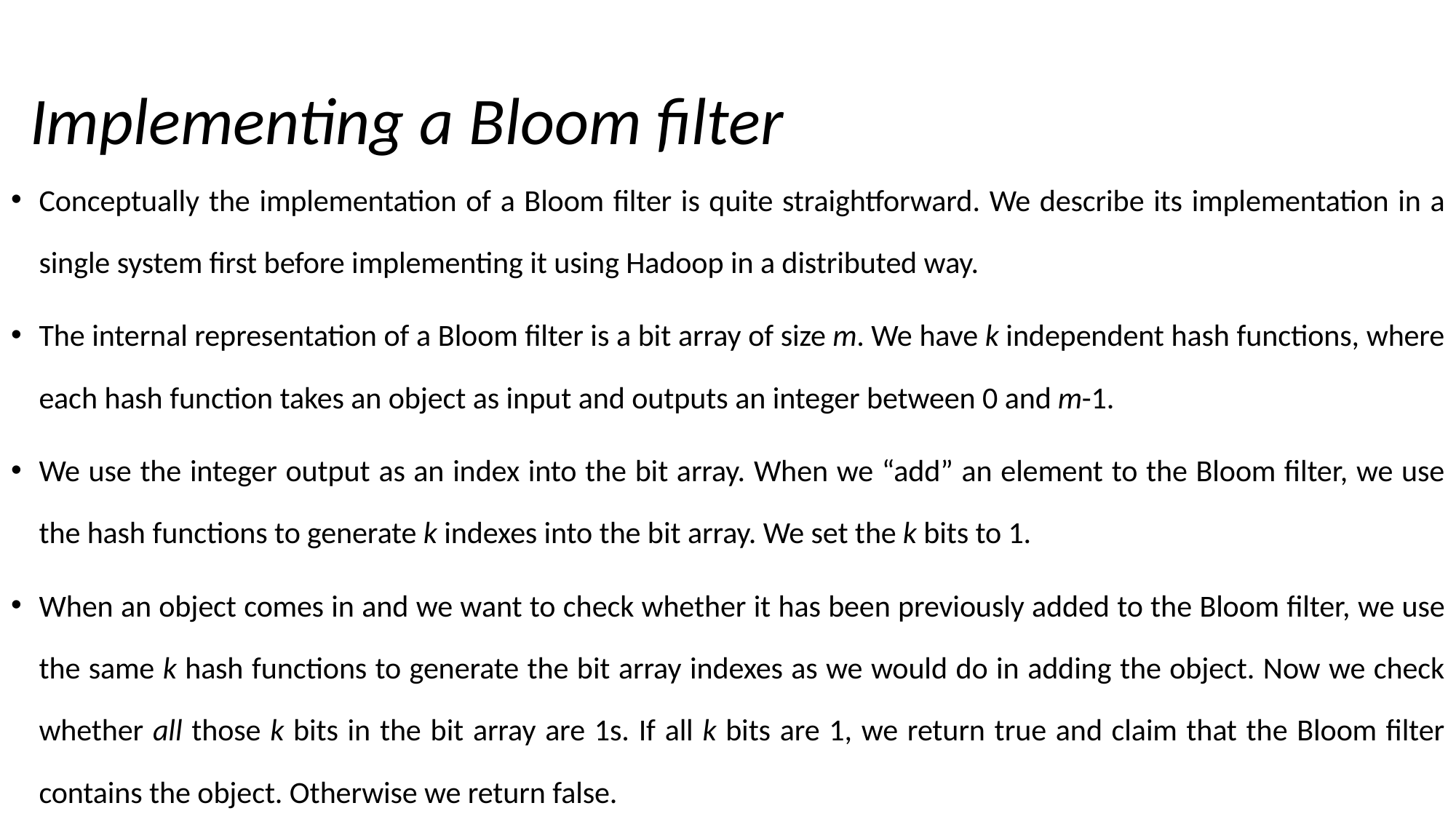

# Implementing a Bloom filter
Conceptually the implementation of a Bloom filter is quite straightforward. We describe its implementation in a single system first before implementing it using Hadoop in a distributed way.
The internal representation of a Bloom filter is a bit array of size m. We have k independent hash functions, where each hash function takes an object as input and outputs an integer between 0 and m-1.
We use the integer output as an index into the bit array. When we “add” an element to the Bloom filter, we use the hash functions to generate k indexes into the bit array. We set the k bits to 1.
When an object comes in and we want to check whether it has been previously added to the Bloom filter, we use the same k hash functions to generate the bit array indexes as we would do in adding the object. Now we check whether all those k bits in the bit array are 1s. If all k bits are 1, we return true and claim that the Bloom filter contains the object. Otherwise we return false.